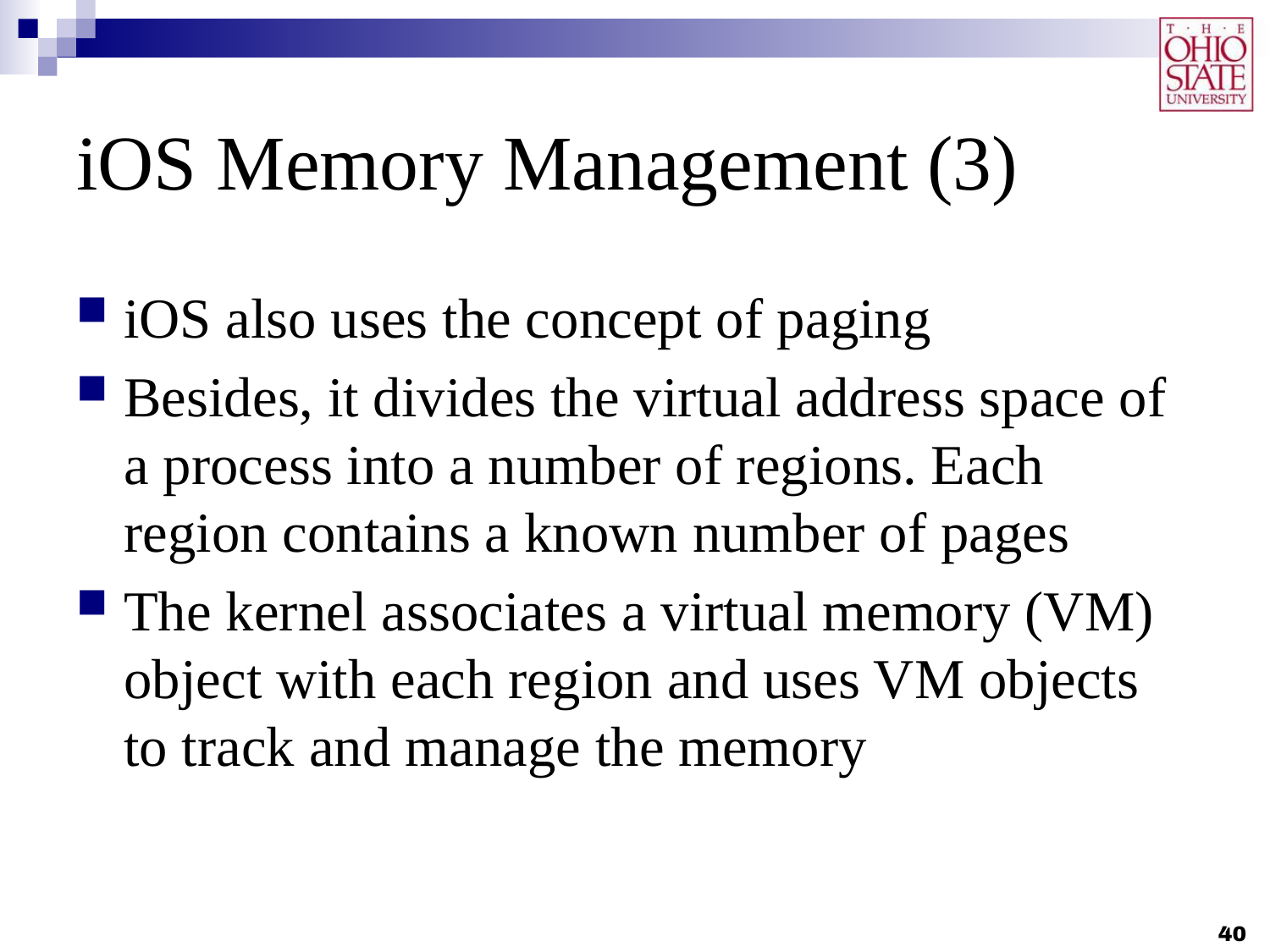

# iOS Memory Management (3)
iOS also uses the concept of paging
Besides, it divides the virtual address space of a process into a number of regions. Each region contains a known number of pages
The kernel associates a virtual memory (VM) object with each region and uses VM objects to track and manage the memory
40